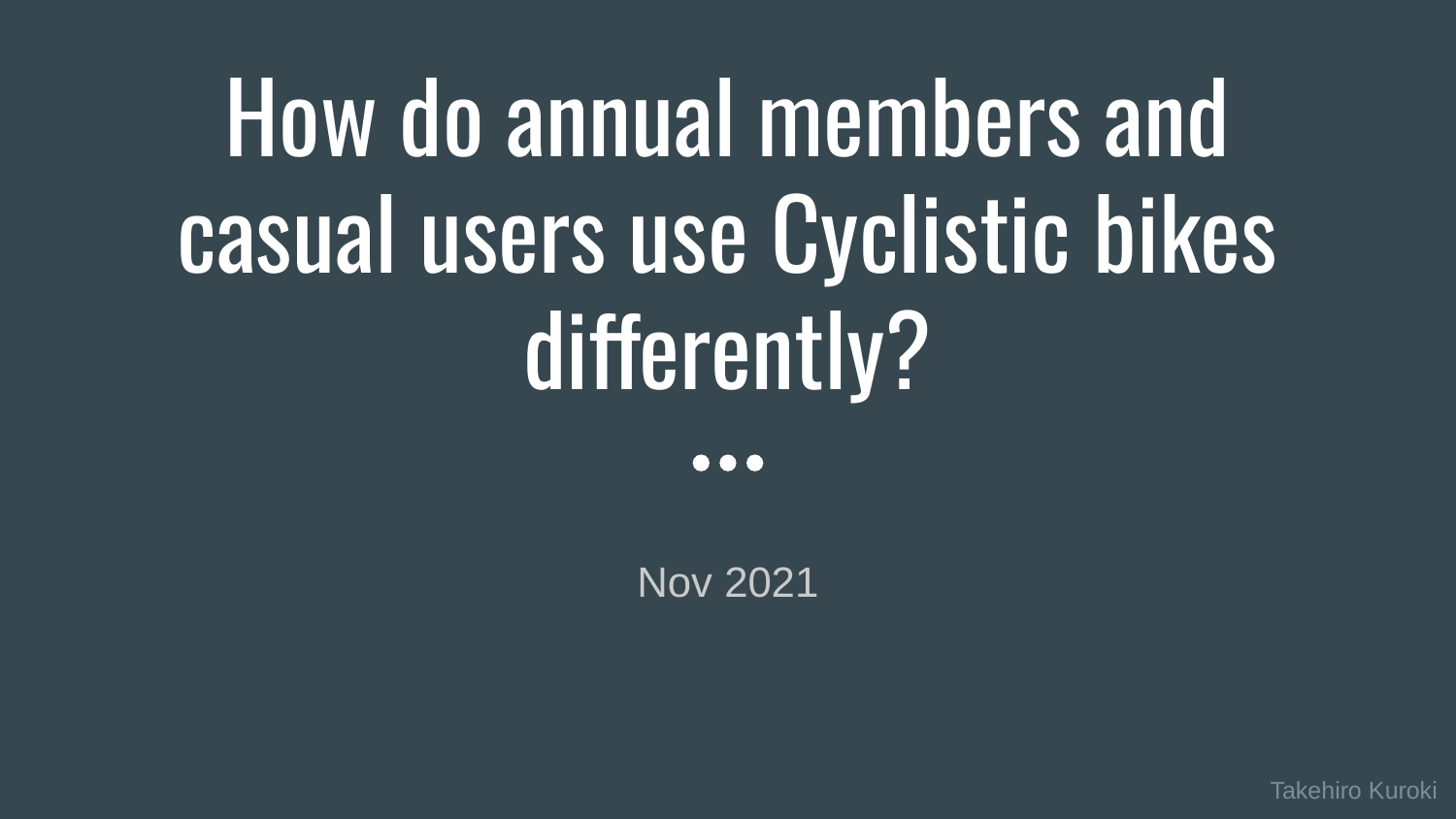

# How do annual members and casual users use Cyclistic bikes differently?
Nov 2021
Takehiro Kuroki